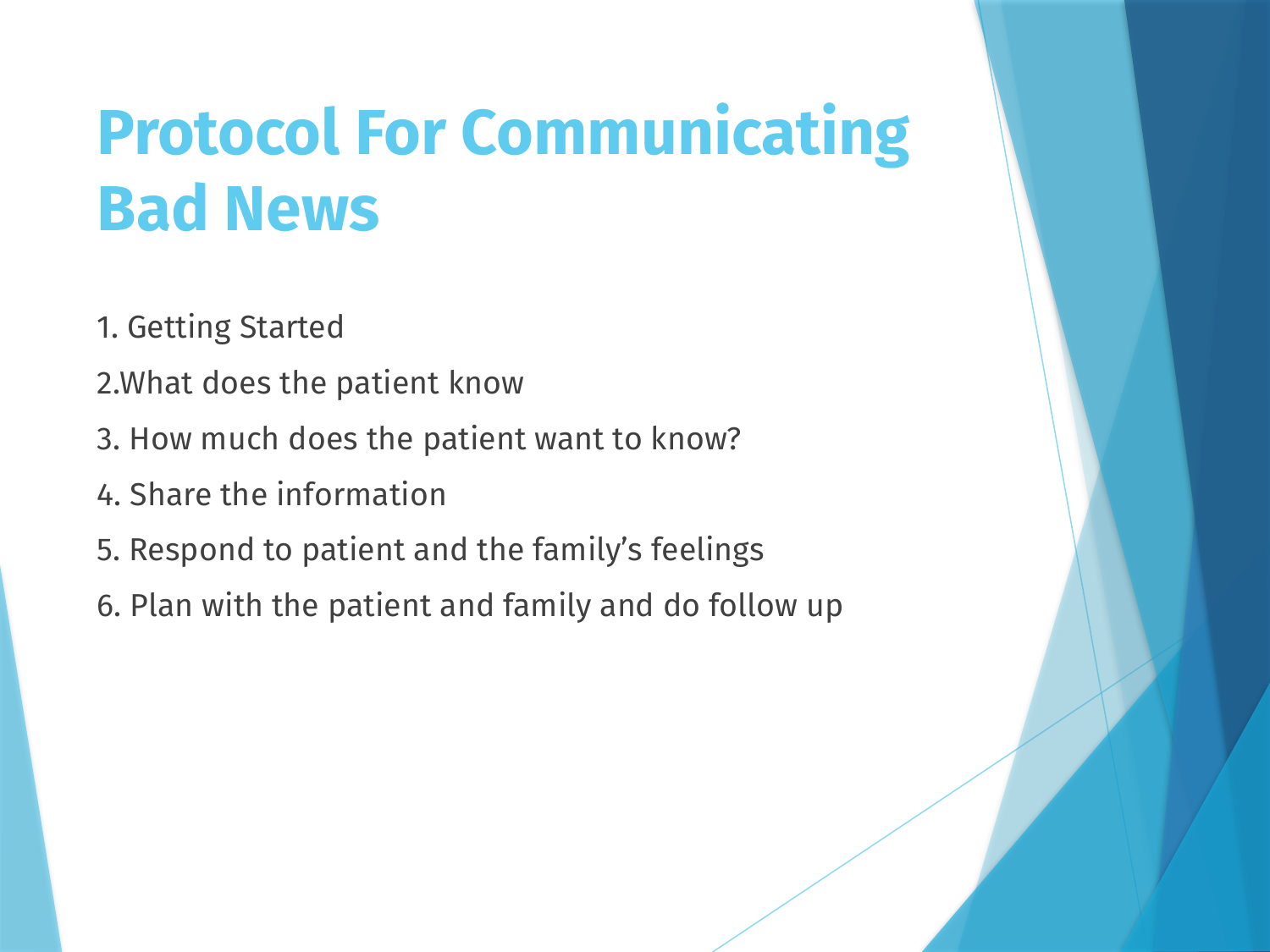

# Protocol For Communicating Bad News
1. Getting Started
2.What does the patient know
3. How much does the patient want to know?
4. Share the information
5. Respond to patient and the family’s feelings
6. Plan with the patient and family and do follow up